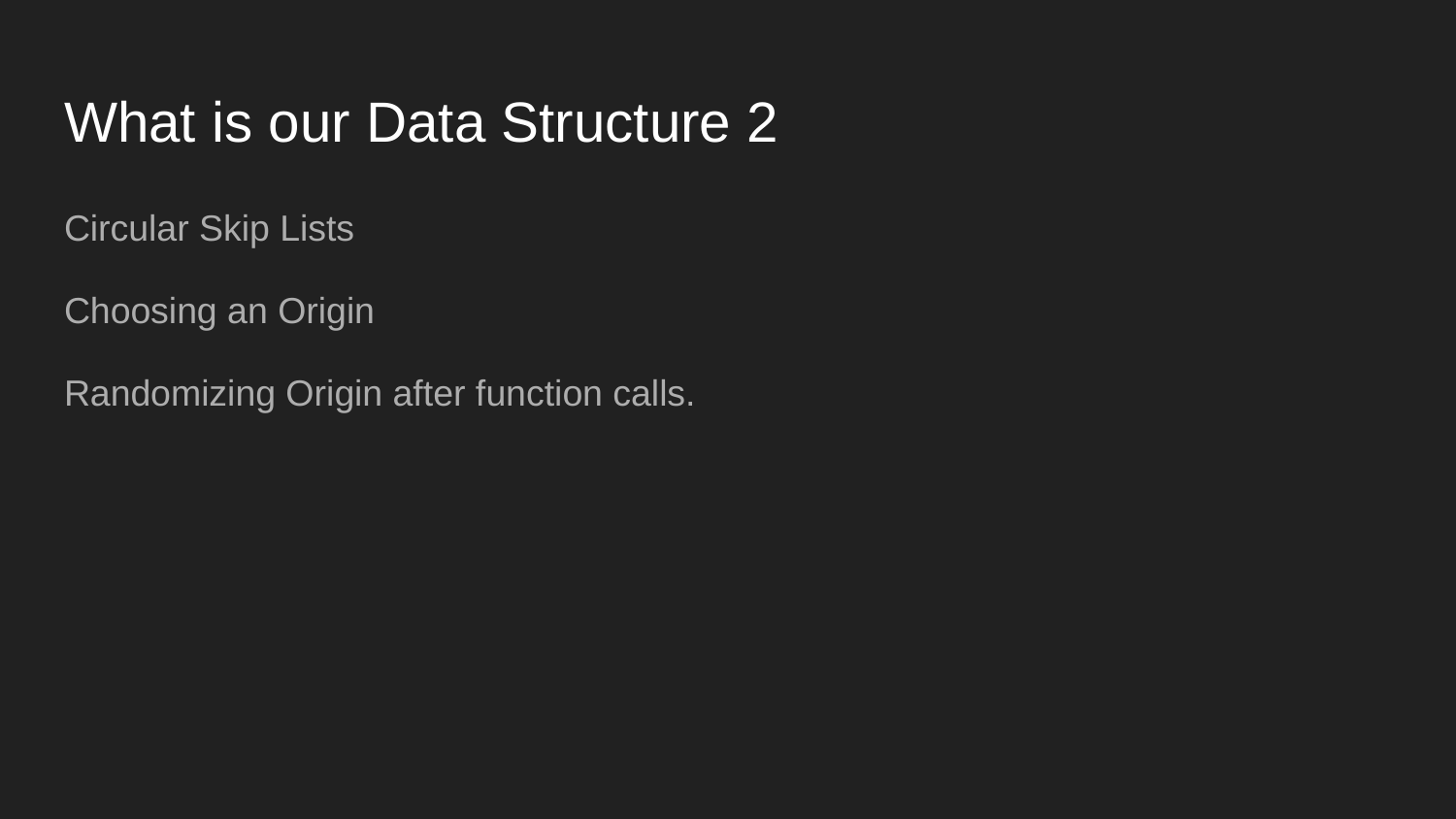

# What is our Data Structure 2
Circular Skip Lists
Choosing an Origin
Randomizing Origin after function calls.